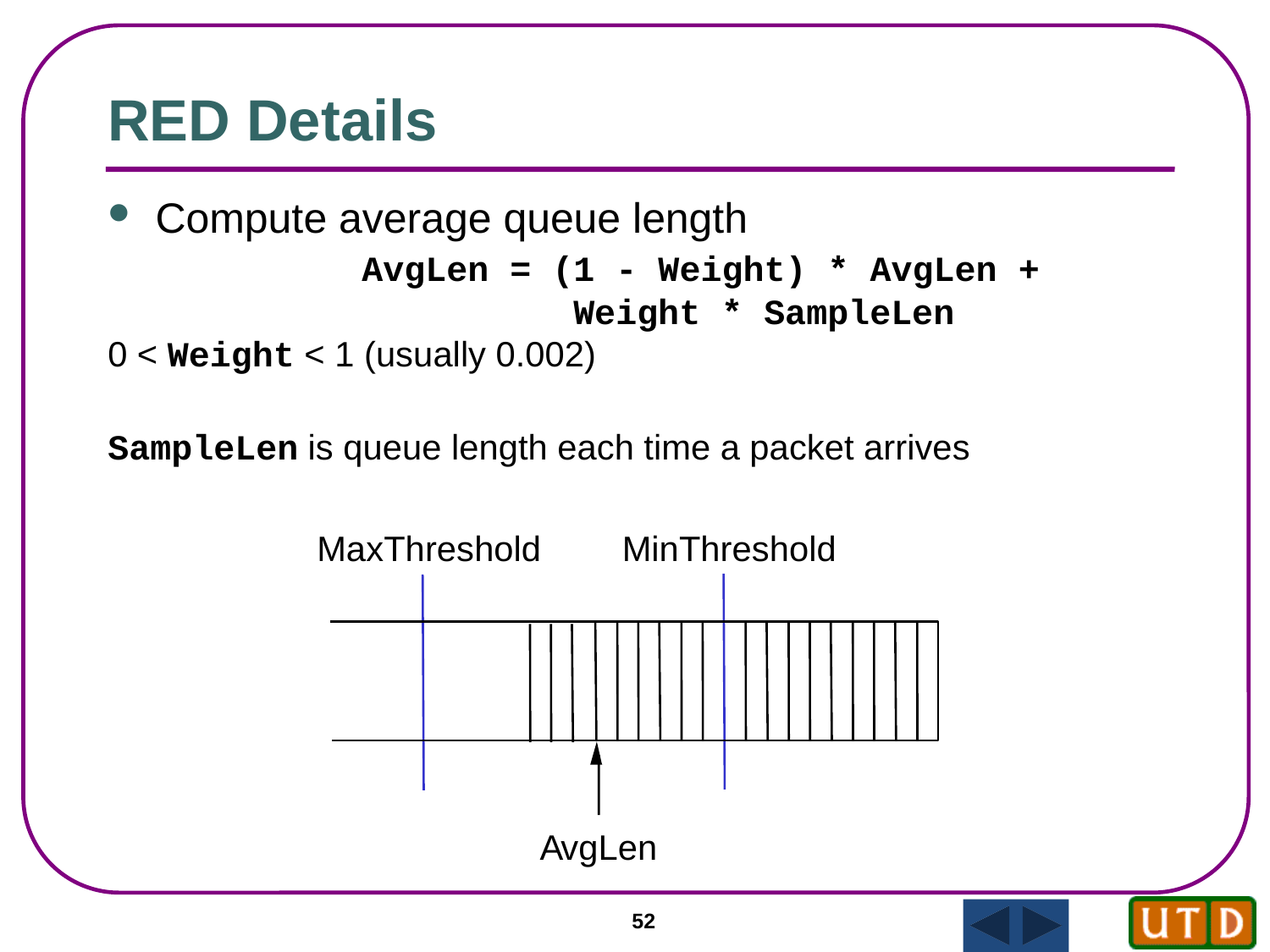

RED Details
Compute average queue length
		AvgLen = (1 - Weight) * AvgLen +
		          Weight * SampleLen
0 < Weight < 1 (usually 0.002)

SampleLen is queue length each time a packet arrives
MaxThreshold
MinThreshold

A
vgLen
52